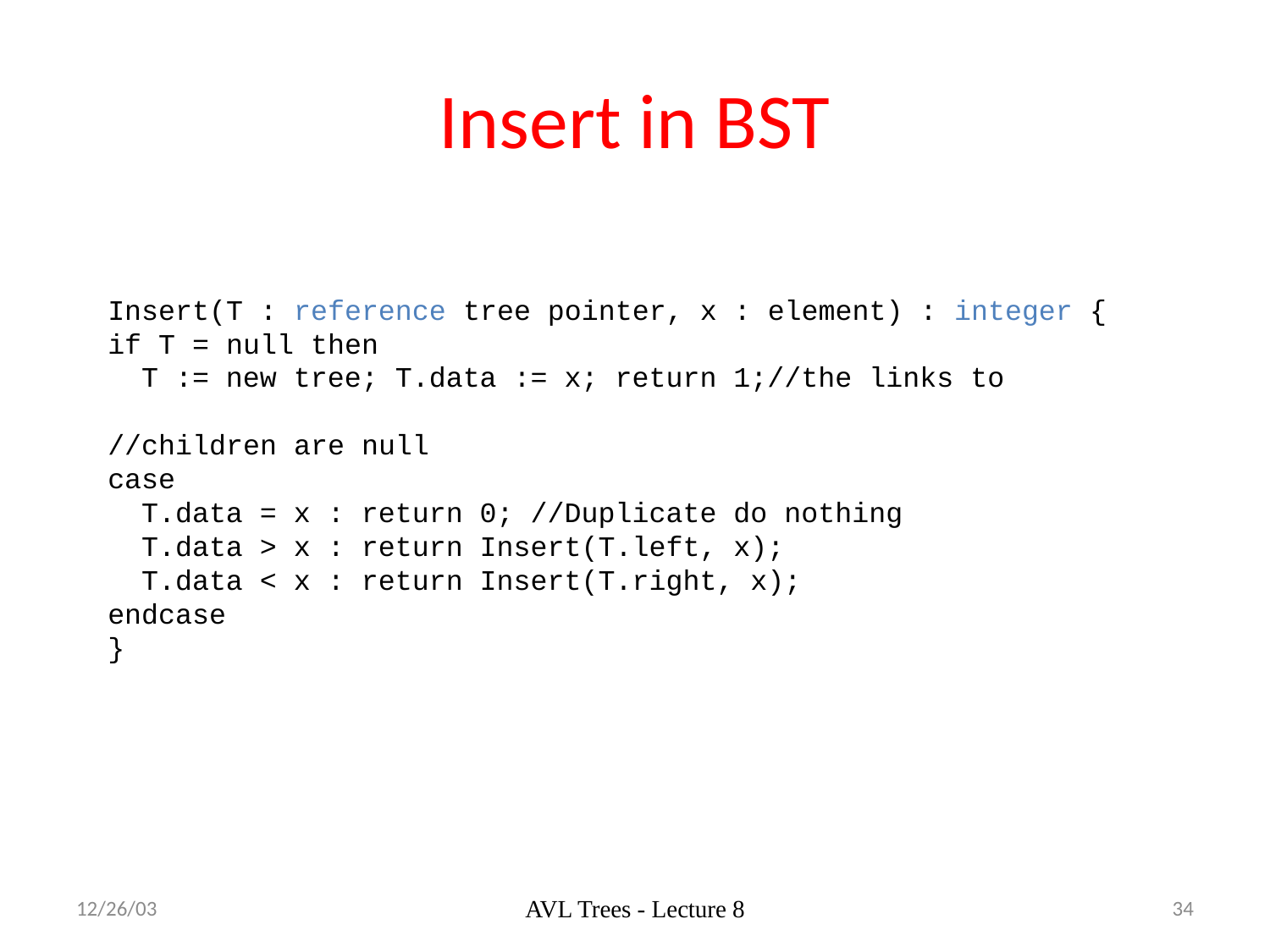

# Insert in BST
Insert(T : reference tree pointer, x : element) : integer {
if T = null then
  T := new tree; T.data := x; return 1;//the links to                             					  //children are null
case
  T.data = x : return 0; //Duplicate do nothing
  T.data > x : return Insert(T.left, x);
  T.data < x : return Insert(T.right, x);
endcase
}
12/26/03
AVL Trees - Lecture 8
34